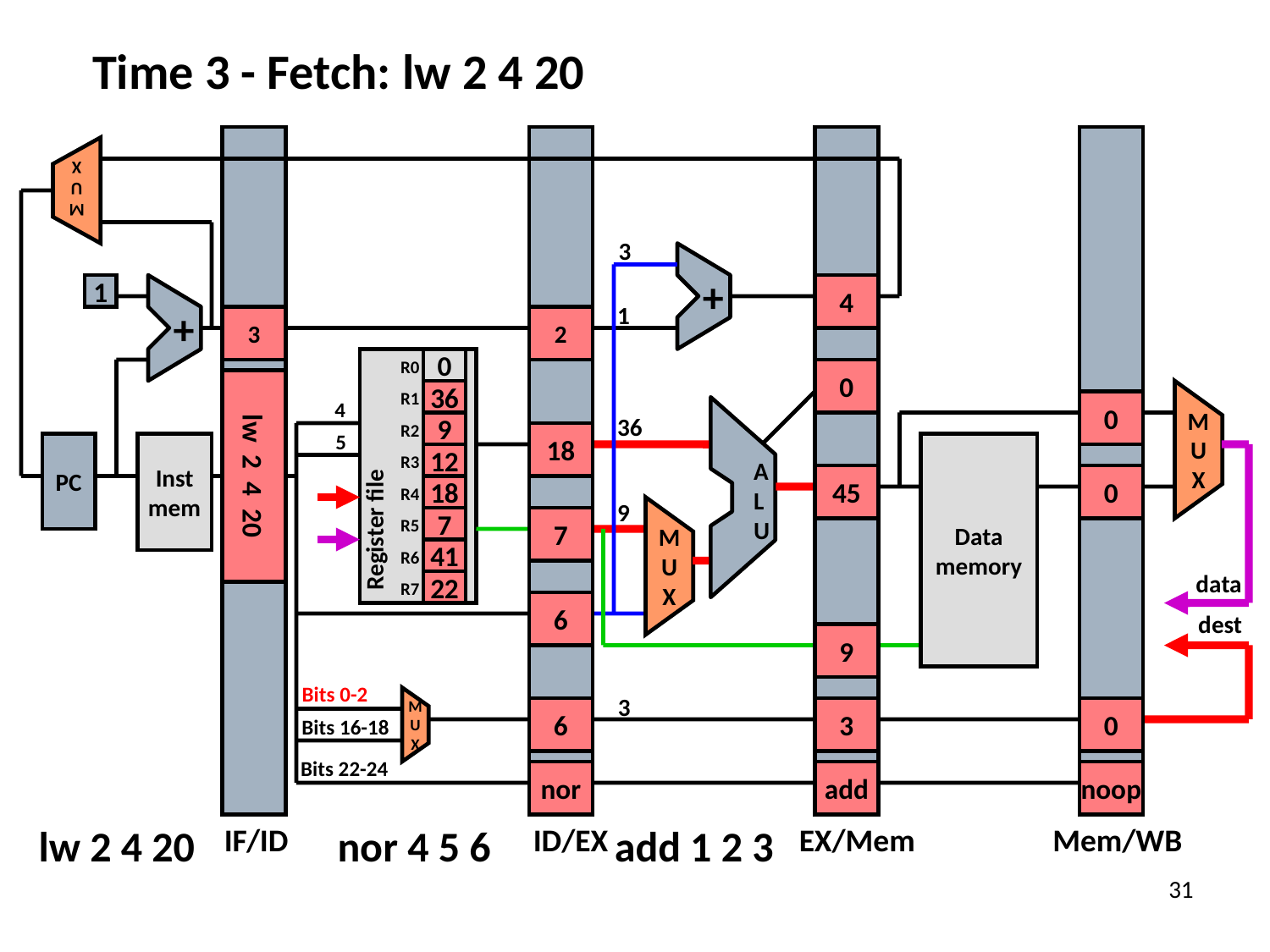

Time 3 - Fetch: lw 2 4 20

M
U
X

3

+

1

+
4
1

3
2

0
R0

0
36
R1
4

0
A
L
U

36
9

R2
Register file

5

18
M
U
X
PC
Inst
mem
Data
memory
lw  2  4  20
12

R3

45
0

18
R4

9

7
7
R5

41
R6
M
U
X

data
22
R7
6
dest

9

Bits 0-2
3
6
3
0
Bits 16-18

M
U
X

Bits 22-24
nor
add
noop

IF/ID
ID/EX
EX/Mem
Mem/WB
lw 2 4 20               nor 4 5 6             add 1 2 3
31